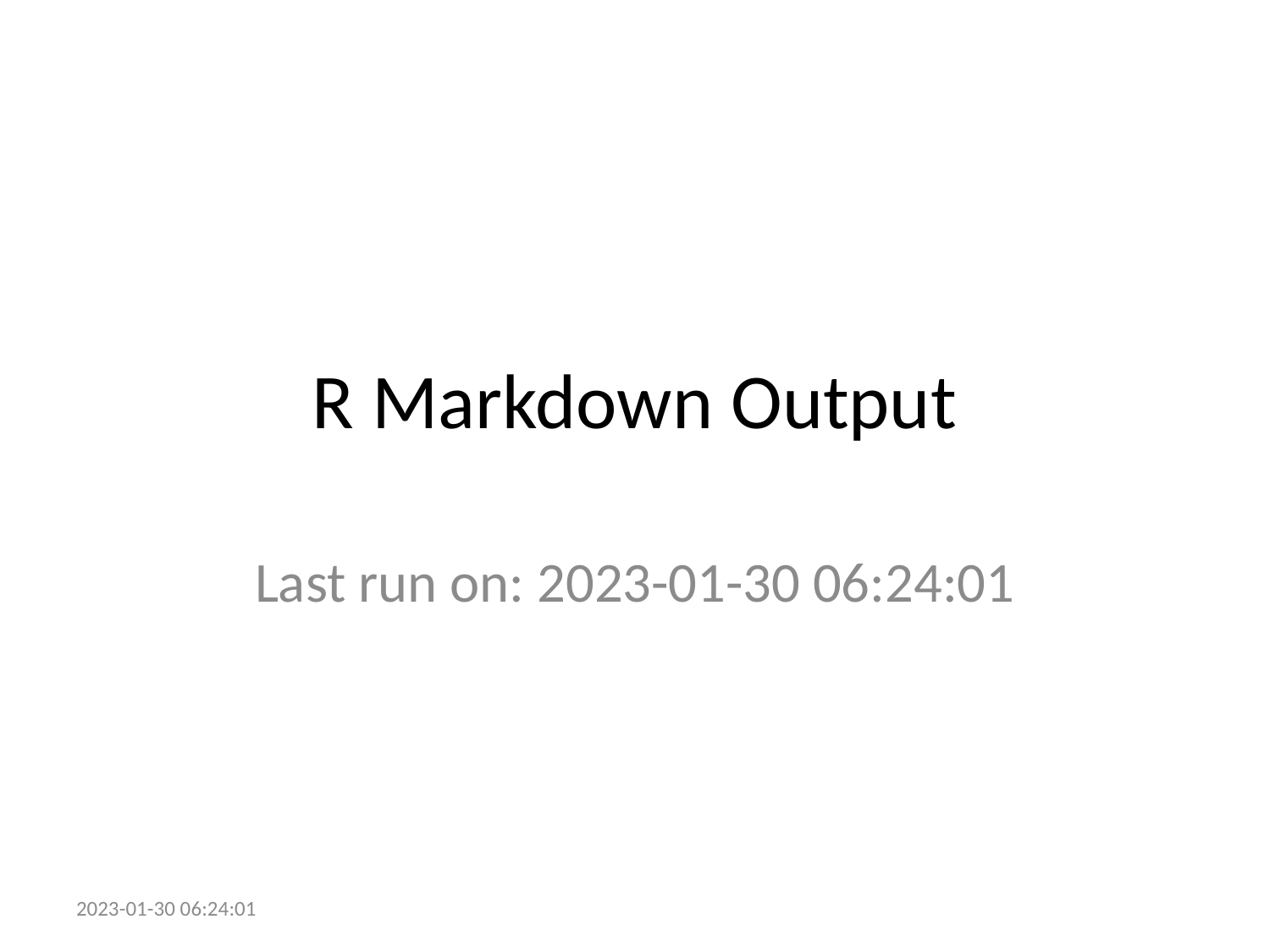

# R Markdown Output
Last run on: 2023-01-30 06:24:01
2023-01-30 06:24:01